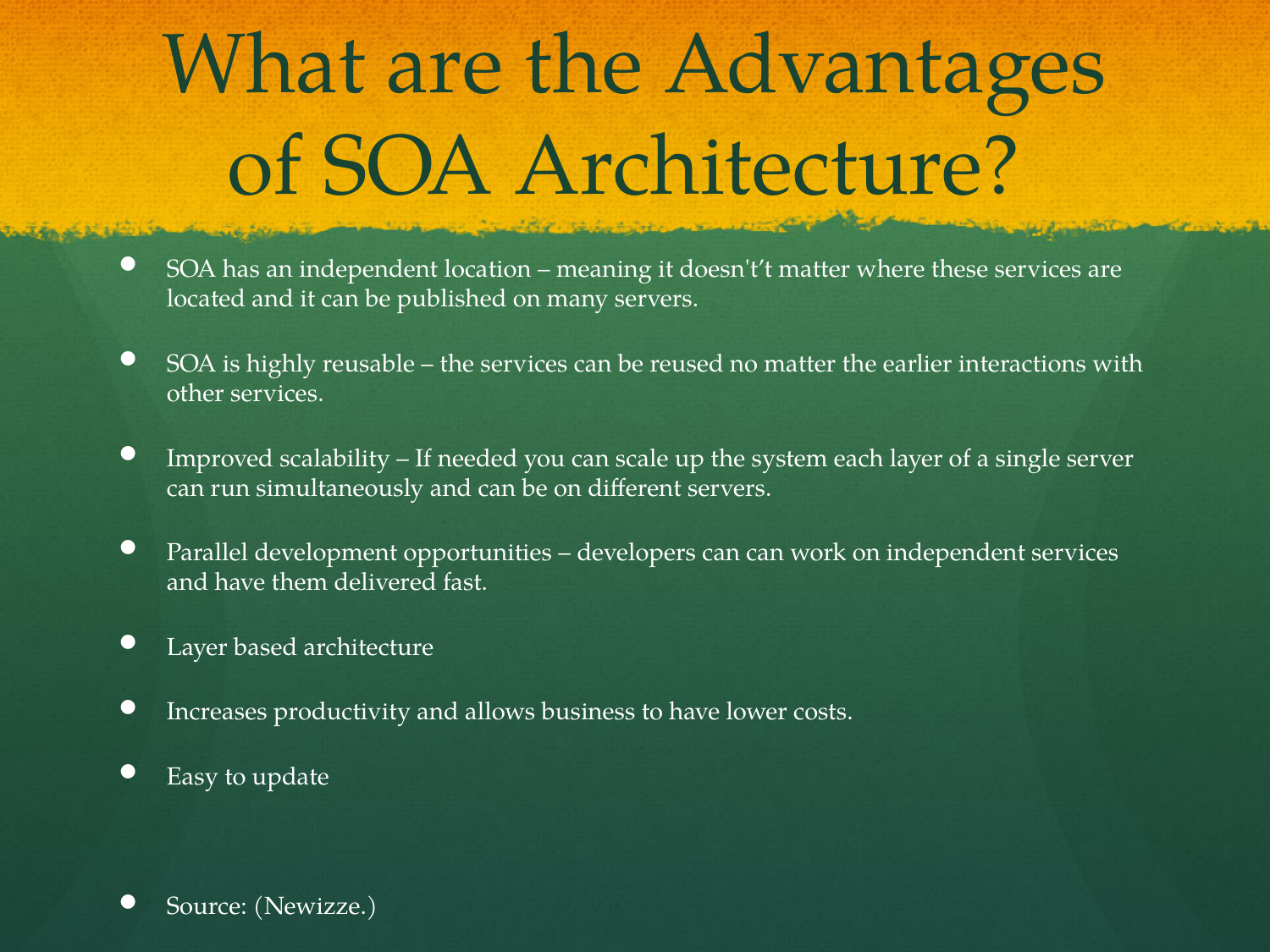

# What are the Advantages of SOA Architecture?
SOA has an independent location – meaning it doesn't’t matter where these services are located and it can be published on many servers.
SOA is highly reusable – the services can be reused no matter the earlier interactions with other services.
Improved scalability – If needed you can scale up the system each layer of a single server can run simultaneously and can be on different servers.
Parallel development opportunities – developers can can work on independent services and have them delivered fast.
Layer based architecture
Increases productivity and allows business to have lower costs.
Easy to update

Source: (Newizze.)